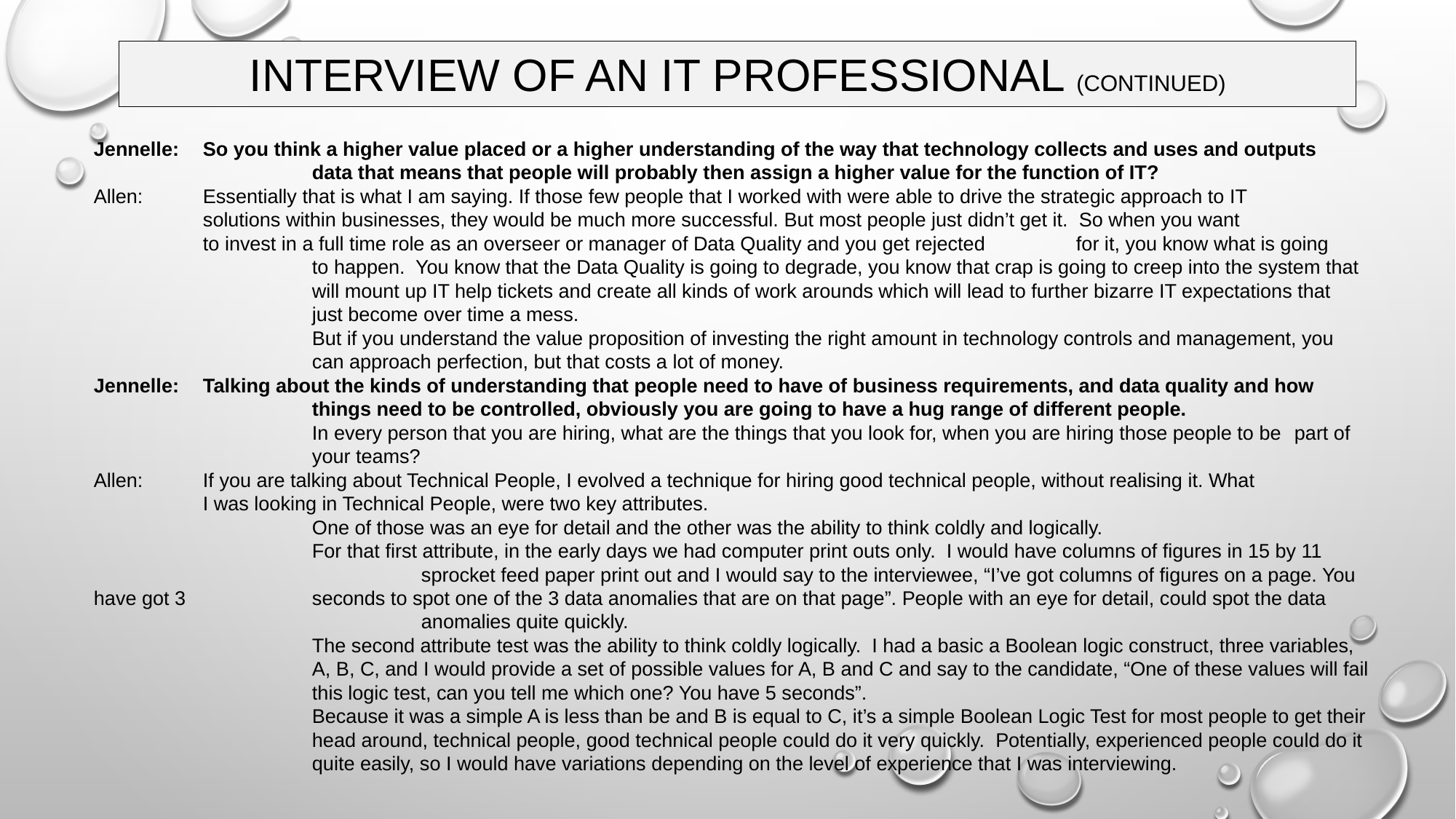

INTERVIEW OF AN IT PROFESSIONAL (continued)
Jennelle:	So you think a higher value placed or a higher understanding of the way that technology collects and uses and outputs 		data that means that people will probably then assign a higher value for the function of IT?
Allen:	Essentially that is what I am saying. If those few people that I worked with were able to drive the strategic approach to IT 		solutions within businesses, they would be much more successful. But most people just didn’t get it.  So when you want 		to invest in a full time role as an overseer or manager of Data Quality and you get rejected 	for it, you know what is going 		to happen.  You know that the Data Quality is going to degrade, you know that crap is going to creep into the system that 		will mount up IT help tickets and create all kinds of work arounds which will lead to further bizarre IT expectations that 		just become over time a mess.
 		But if you understand the value proposition of investing the right amount in technology controls and management, you 		can approach perfection, but that costs a lot of money.
Jennelle:	Talking about the kinds of understanding that people need to have of business requirements, and data quality and how 		things need to be controlled, obviously you are going to have a hug range of different people.
		In every person that you are hiring, what are the things that you look for, when you are hiring those people to be 	part of 		your teams?
Allen:	If you are talking about Technical People, I evolved a technique for hiring good technical people, without realising it. What 		I was looking in Technical People, were two key attributes.
		One of those was an eye for detail and the other was the ability to think coldly and logically.
		For that first attribute, in the early days we had computer print outs only.  I would have columns of figures in 15 by 11 			sprocket feed paper print out and I would say to the interviewee, “I’ve got columns of figures on a page. You have got 3 		seconds to spot one of the 3 data anomalies that are on that page”. People with an eye for detail, could spot the data 			anomalies quite quickly.
		The second attribute test was the ability to think coldly logically.  I had a basic a Boolean logic construct, three variables, 		A, B, C, and I would provide a set of possible values for A, B and C and say to the candidate, “One of these values will fail 		this logic test, can you tell me which one? You have 5 seconds”.
		Because it was a simple A is less than be and B is equal to C, it’s a simple Boolean Logic Test for most people to get their 		head around, technical people, good technical people could do it very quickly.  Potentially, experienced people could do it 		quite easily, so I would have variations depending on the level of experience that I was interviewing.